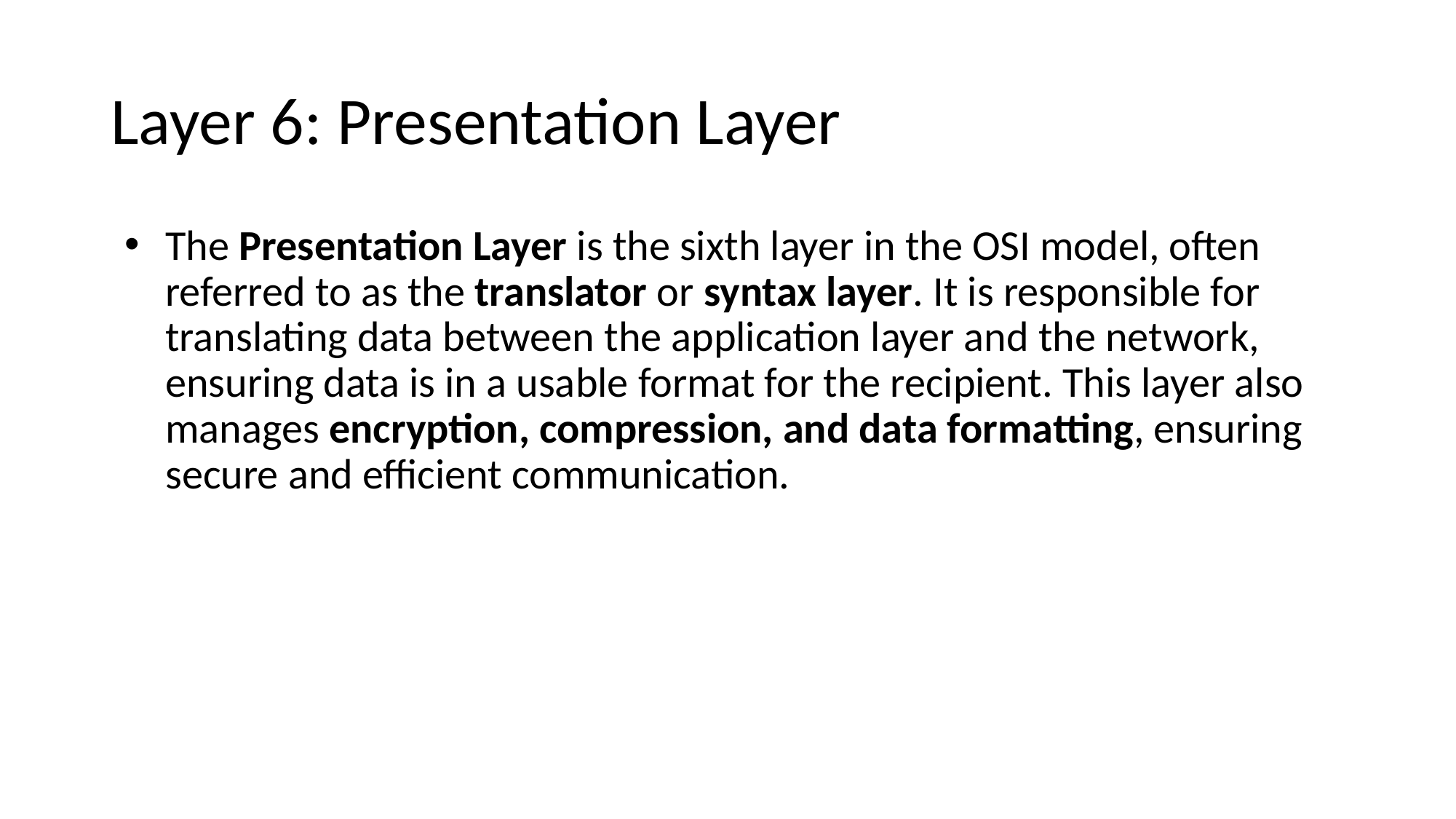

# Layer 6: Presentation Layer
The Presentation Layer is the sixth layer in the OSI model, often referred to as the translator or syntax layer. It is responsible for translating data between the application layer and the network, ensuring data is in a usable format for the recipient. This layer also manages encryption, compression, and data formatting, ensuring secure and efficient communication.